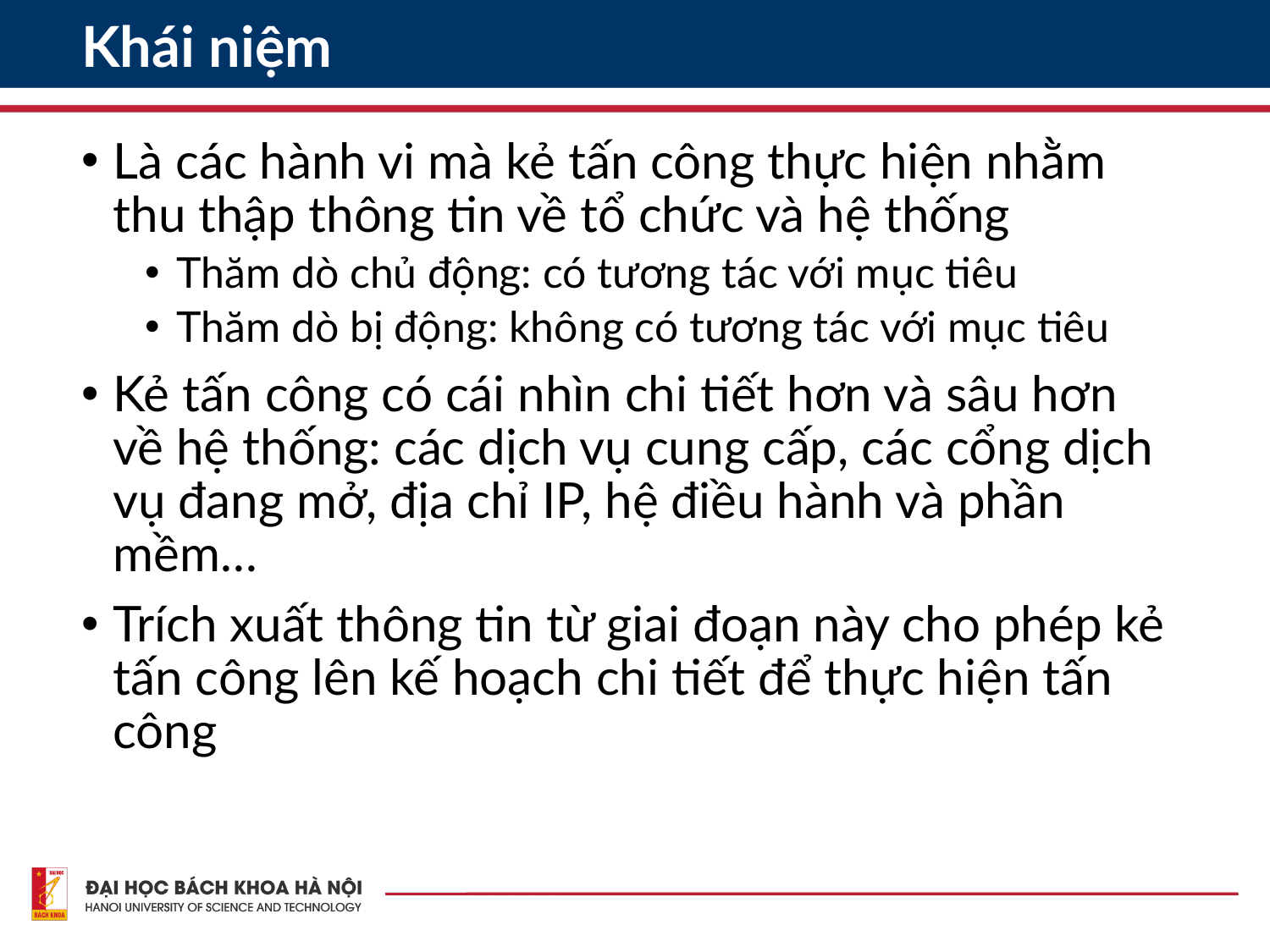

# Khái niệm
Là các hành vi mà kẻ tấn công thực hiện nhằm thu thập thông tin về tổ chức và hệ thống
Thăm dò chủ động: có tương tác với mục tiêu
Thăm dò bị động: không có tương tác với mục tiêu
Kẻ tấn công có cái nhìn chi tiết hơn và sâu hơn về hệ thống: các dịch vụ cung cấp, các cổng dịch vụ đang mở, địa chỉ IP, hệ điều hành và phần mềm…
Trích xuất thông tin từ giai đoạn này cho phép kẻ tấn công lên kế hoạch chi tiết để thực hiện tấn công